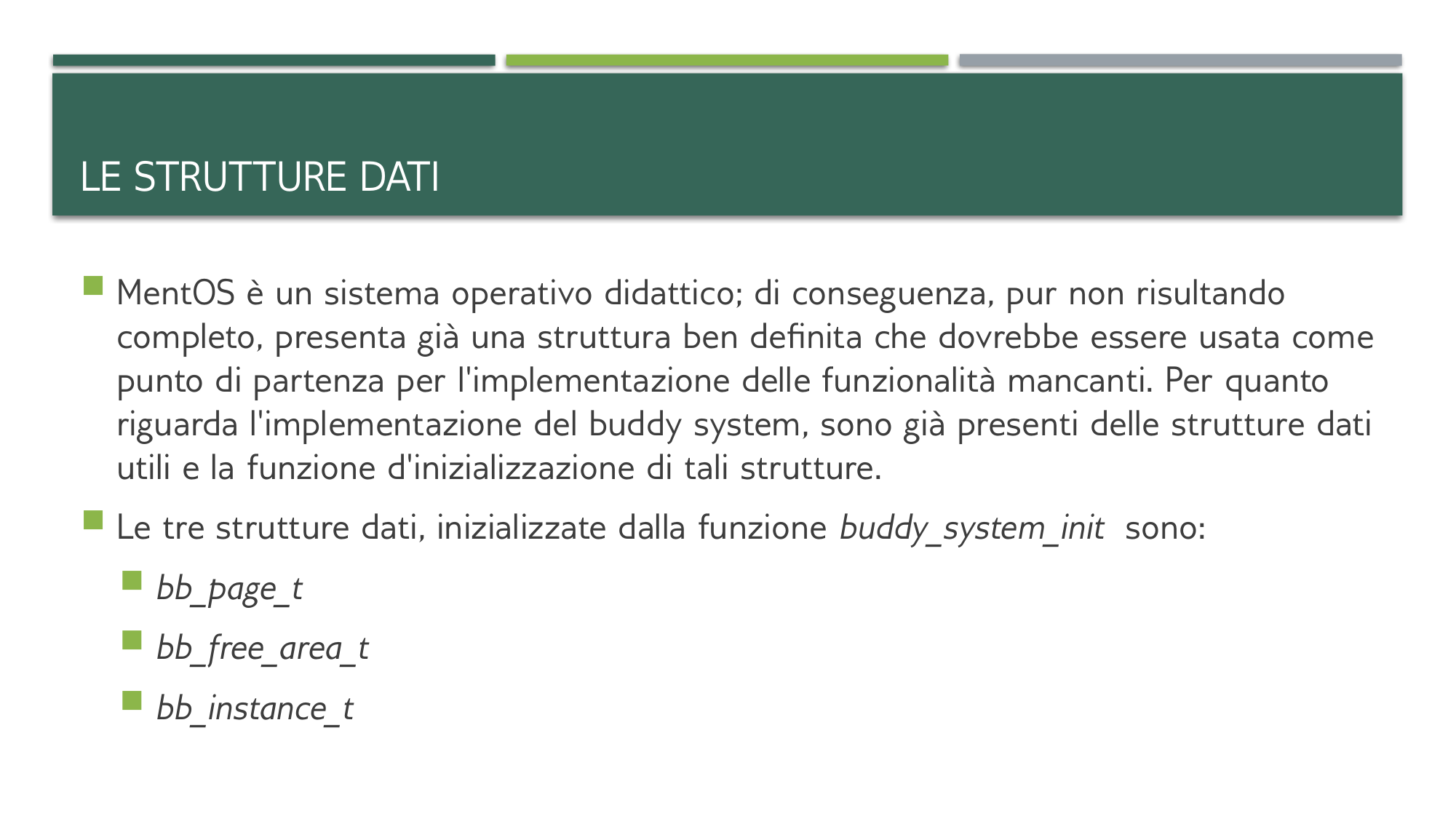

# le strutture dati
MentOS è un sistema operativo didattico; di conseguenza, pur non risultando completo, presenta già una struttura ben definita che dovrebbe essere usata come punto di partenza per l'implementazione delle funzionalità mancanti. Per quanto riguarda l'implementazione del buddy system, sono già presenti delle strutture dati utili e la funzione d'inizializzazione di tali strutture.
Le tre strutture dati, inizializzate dalla funzione buddy_system_init  sono:
bb_page_t
bb_free_area_t
bb_instance_t